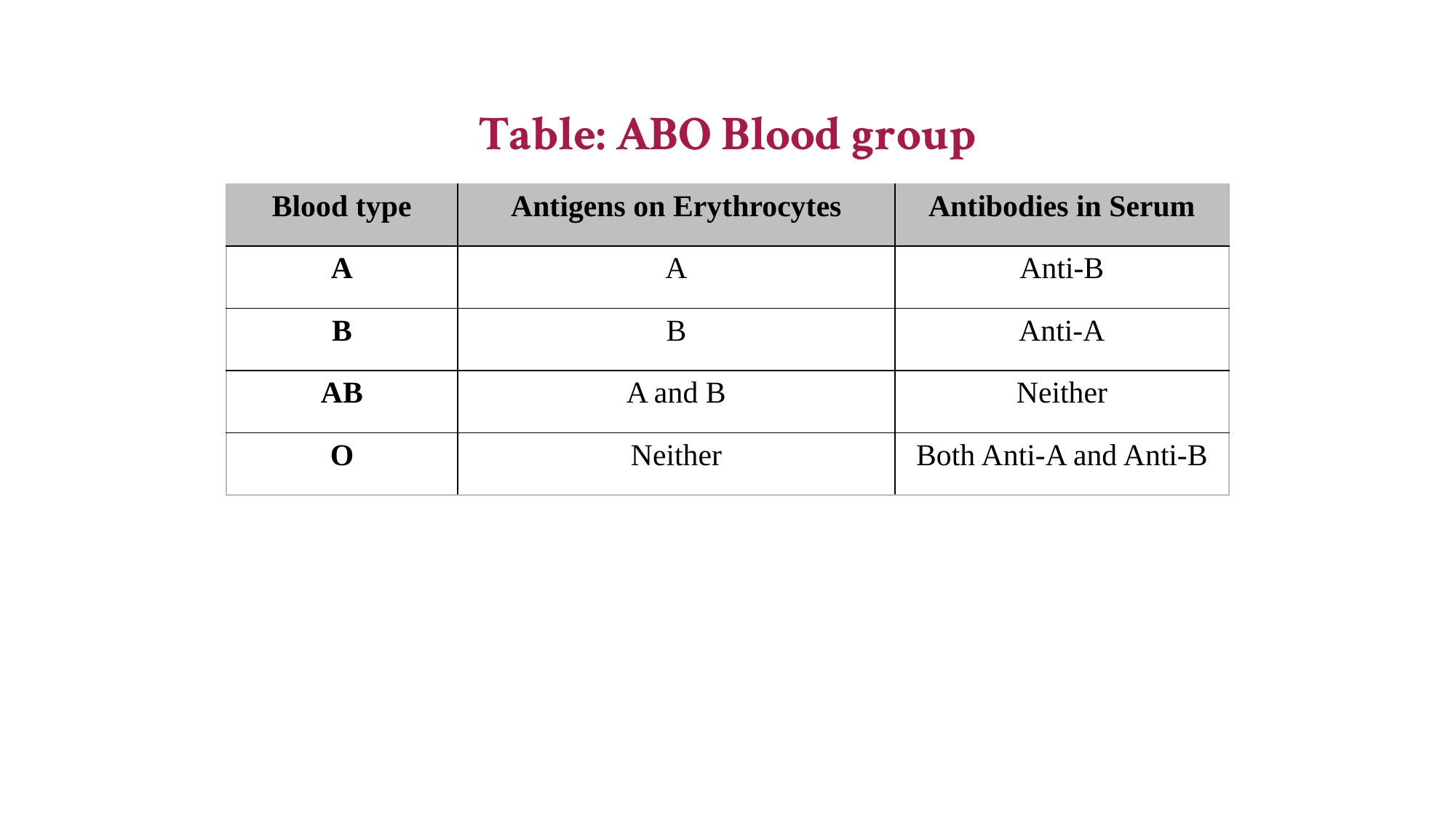

Table: ABO Blood group
| Blood type | Antigens on Erythrocytes | Antibodies in Serum |
| --- | --- | --- |
| A | A | Anti-B |
| B | B | Anti-A |
| AB | A and B | Neither |
| O | Neither | Both Anti-A and Anti-B |